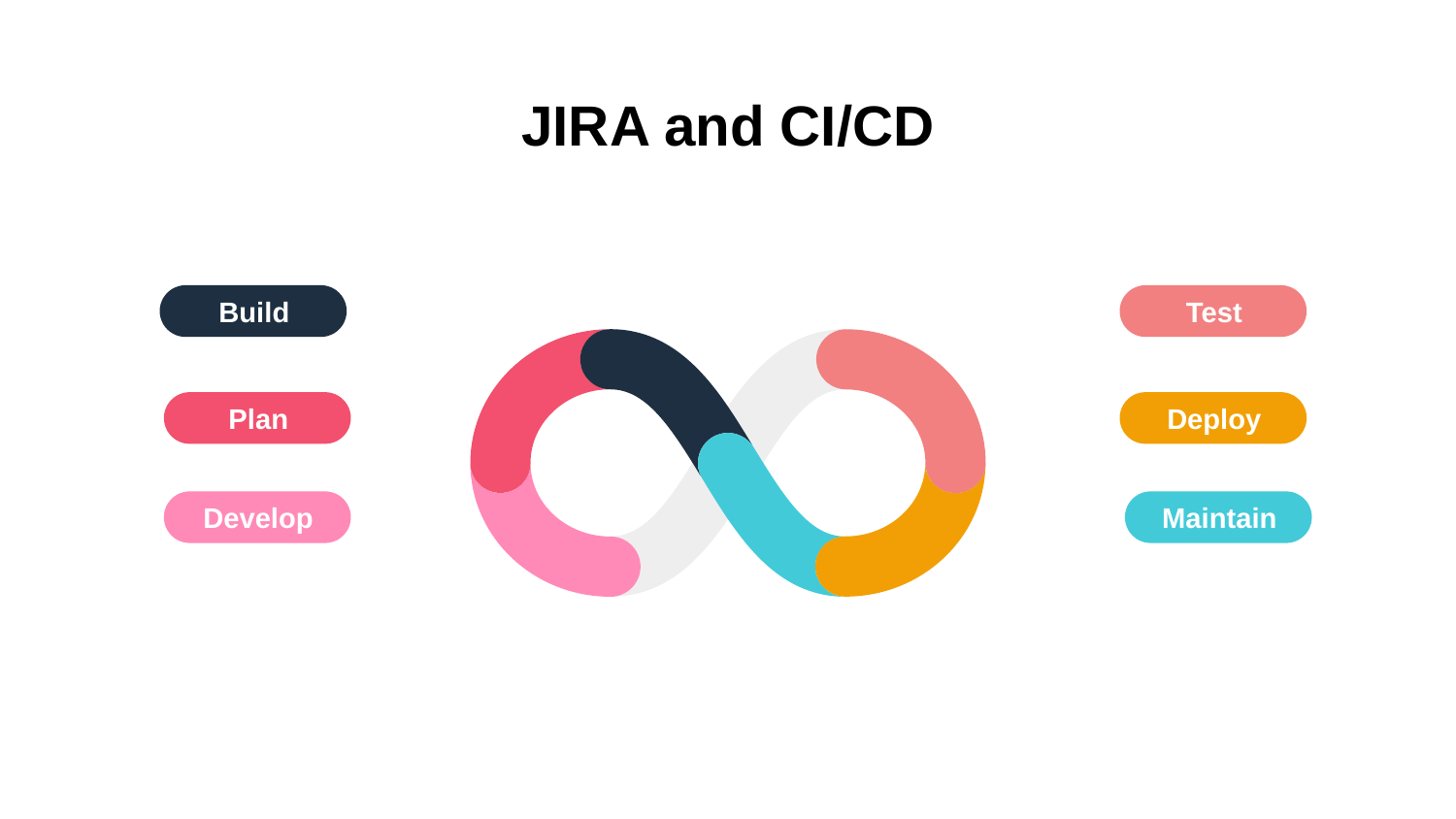

# JIRA and CI/CD

Build

Test

Plan

Deploy

Develop

Maintain